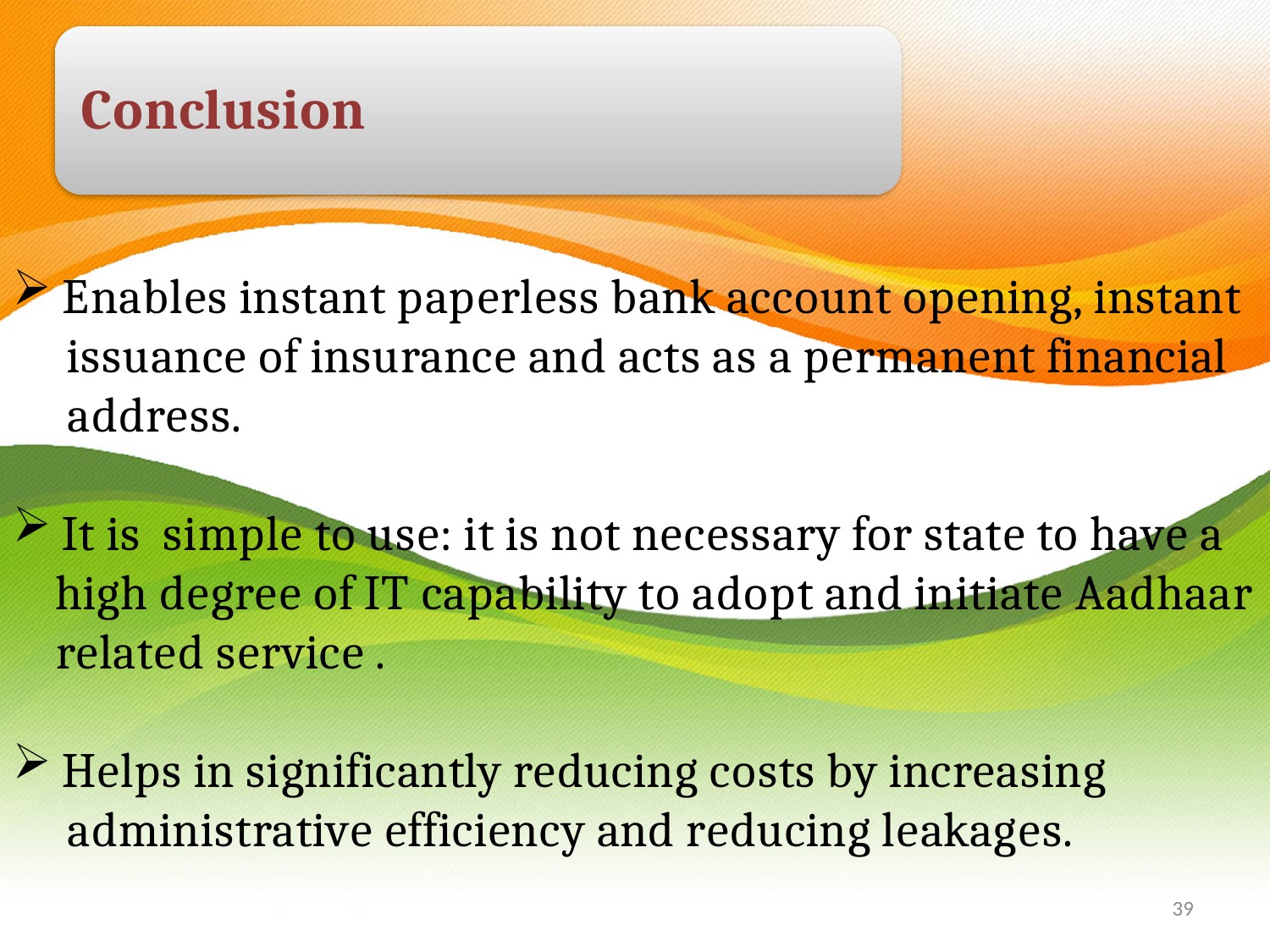

Conclusion
 Enables instant paperless bank account opening, instant
     issuance of insurance and acts as a permanent financial
     address.

 It is  simple to use: it is not necessary for state to have a
    high degree of IT capability to adopt and initiate Aadhaar
    related service .

 Helps in significantly reducing costs by increasing
     administrative efficiency and reducing leakages.

39